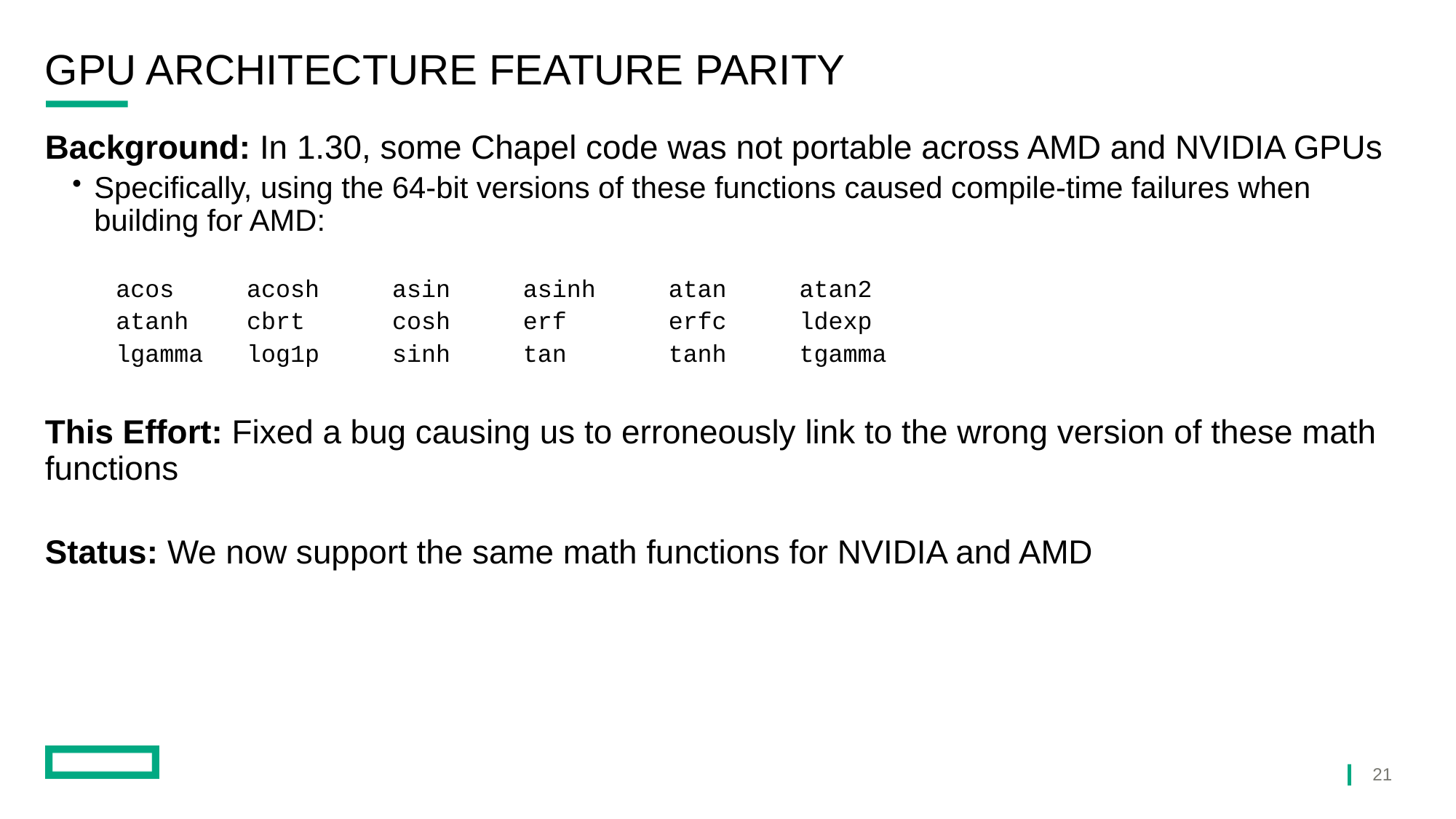

# GPU architecture Feature Parity
Background: In 1.30, some Chapel code was not portable across AMD and NVIDIA GPUs
Specifically, using the 64-bit versions of these functions caused compile-time failures when building for AMD:
acos     acosh     asin     asinh     atan     atan2
atanh    cbrt      cosh     erf       erfc     ldexp
lgamma   log1p     sinh     tan       tanh     tgamma

This Effort: Fixed a bug causing us to erroneously link to the wrong version of these math functions

Status: We now support the same math functions for NVIDIA and AMD

21